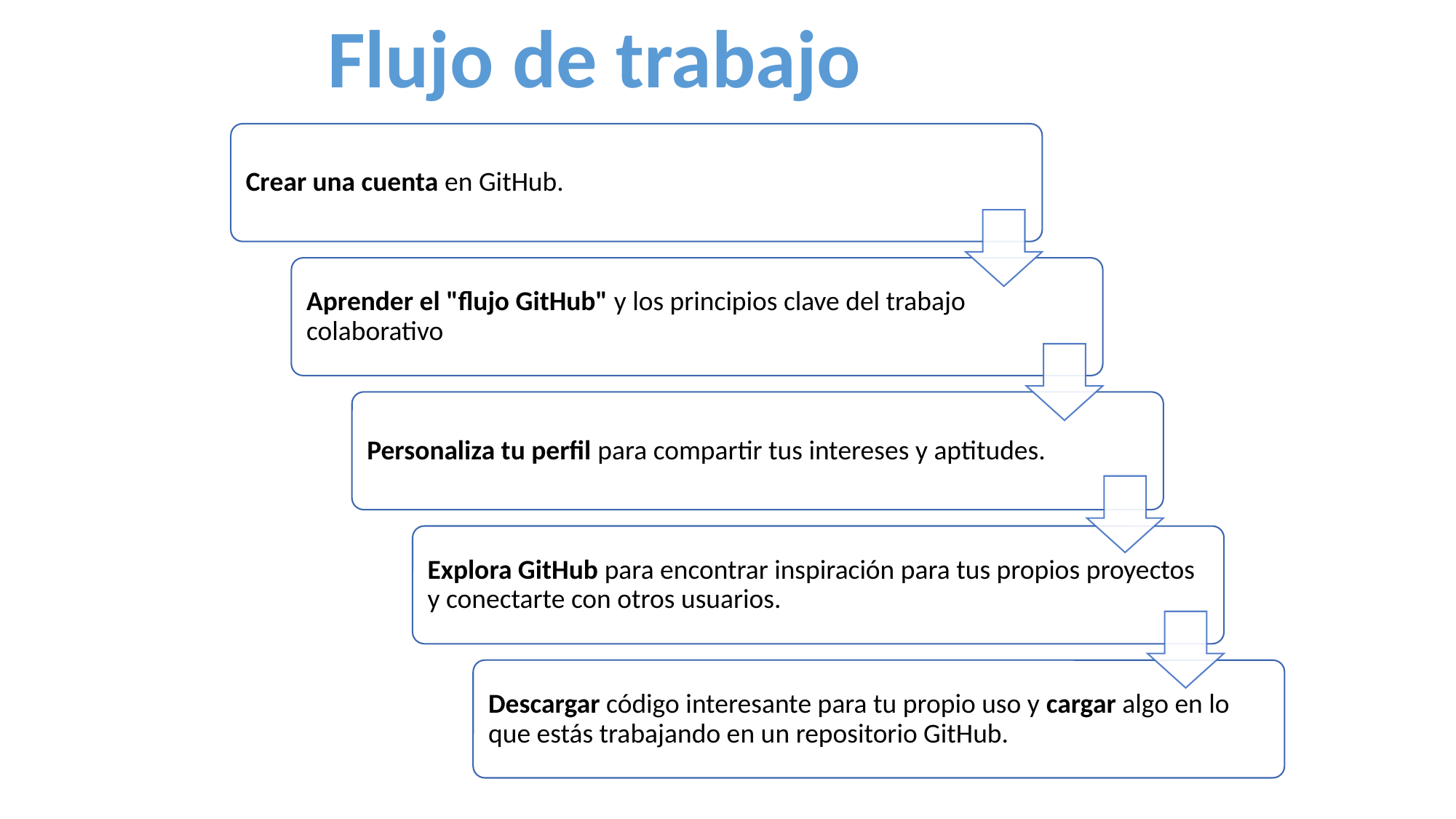

Flujo de trabajo
Crear una cuenta en GitHub.
Aprender el "flujo GitHub" y los principios clave del trabajo colaborativo
Personaliza tu perfil para compartir tus intereses y aptitudes.
Explora GitHub para encontrar inspiración para tus propios proyectos y conectarte con otros usuarios.
Descargar código interesante para tu propio uso y cargar algo en lo que estás trabajando en un repositorio GitHub.